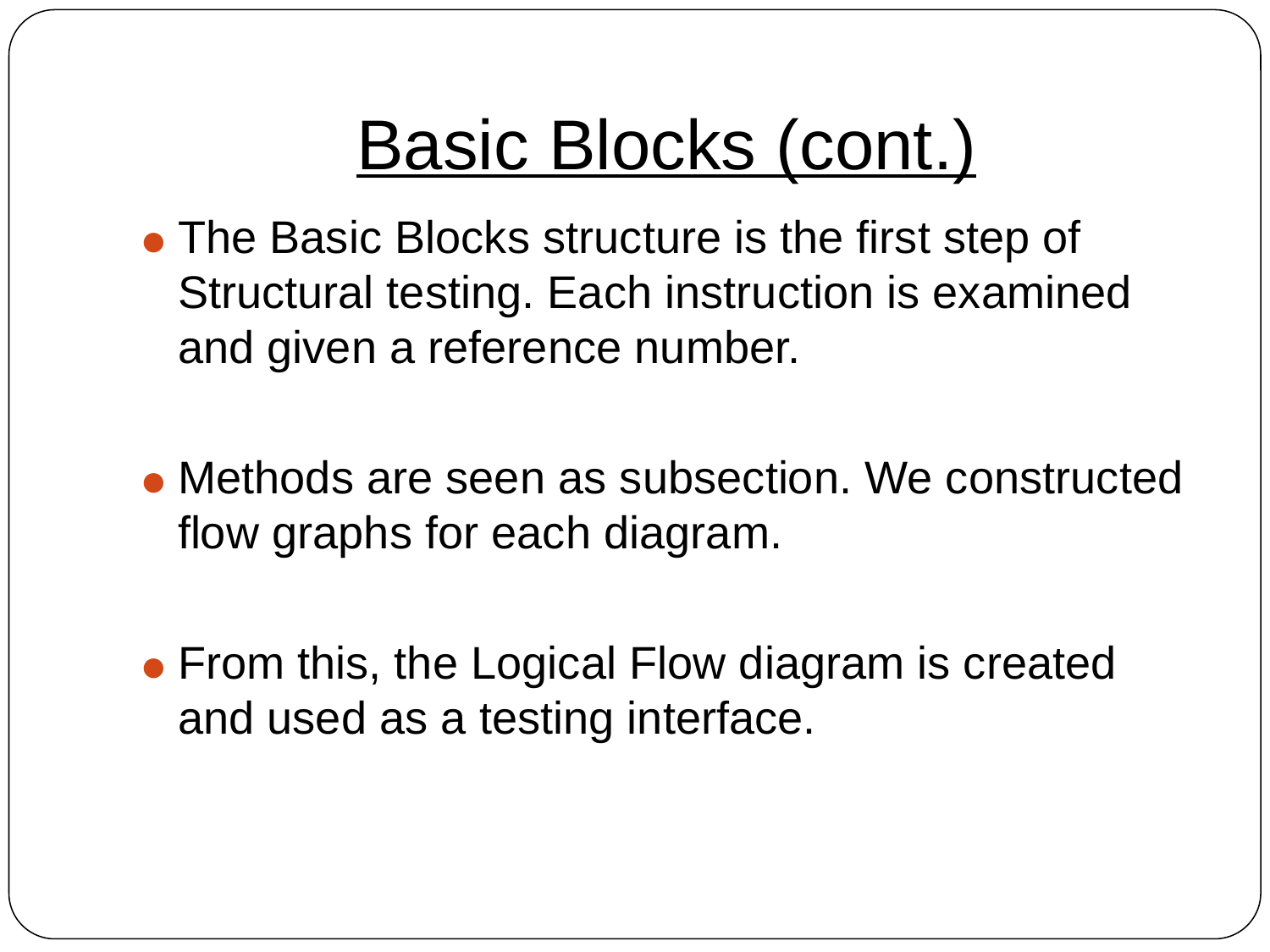

# Basic Blocks (cont.)
The Basic Blocks structure is the first step of Structural testing. Each instruction is examined and given a reference number.

Methods are seen as subsection. We constructed flow graphs for each diagram.

From this, the Logical Flow diagram is created and used as a testing interface.